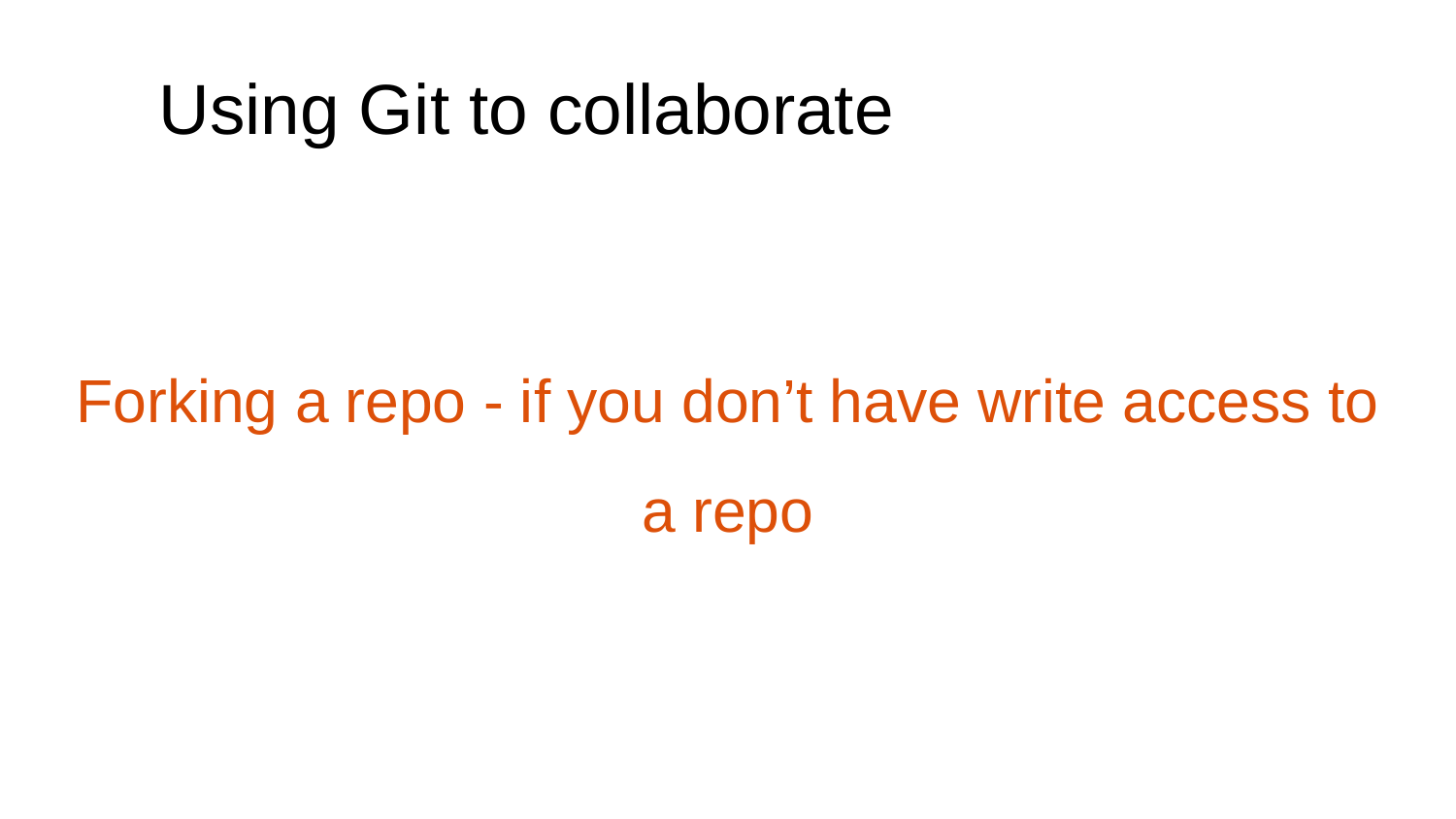

Using Git to collaborate
Forking a repo - if you don’t have write access to a repo